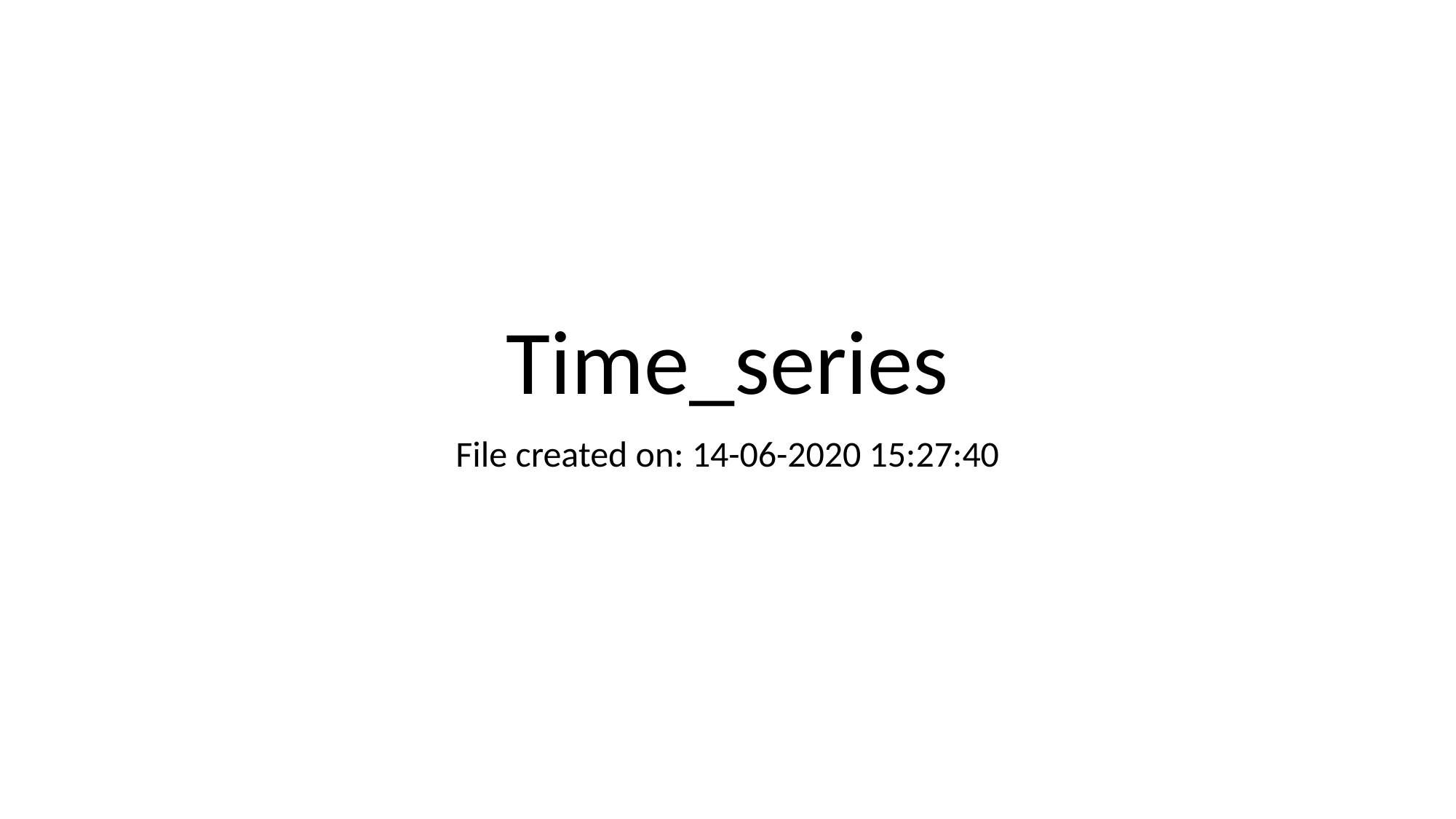

# Time_series
File created on: 14-06-2020 15:27:40